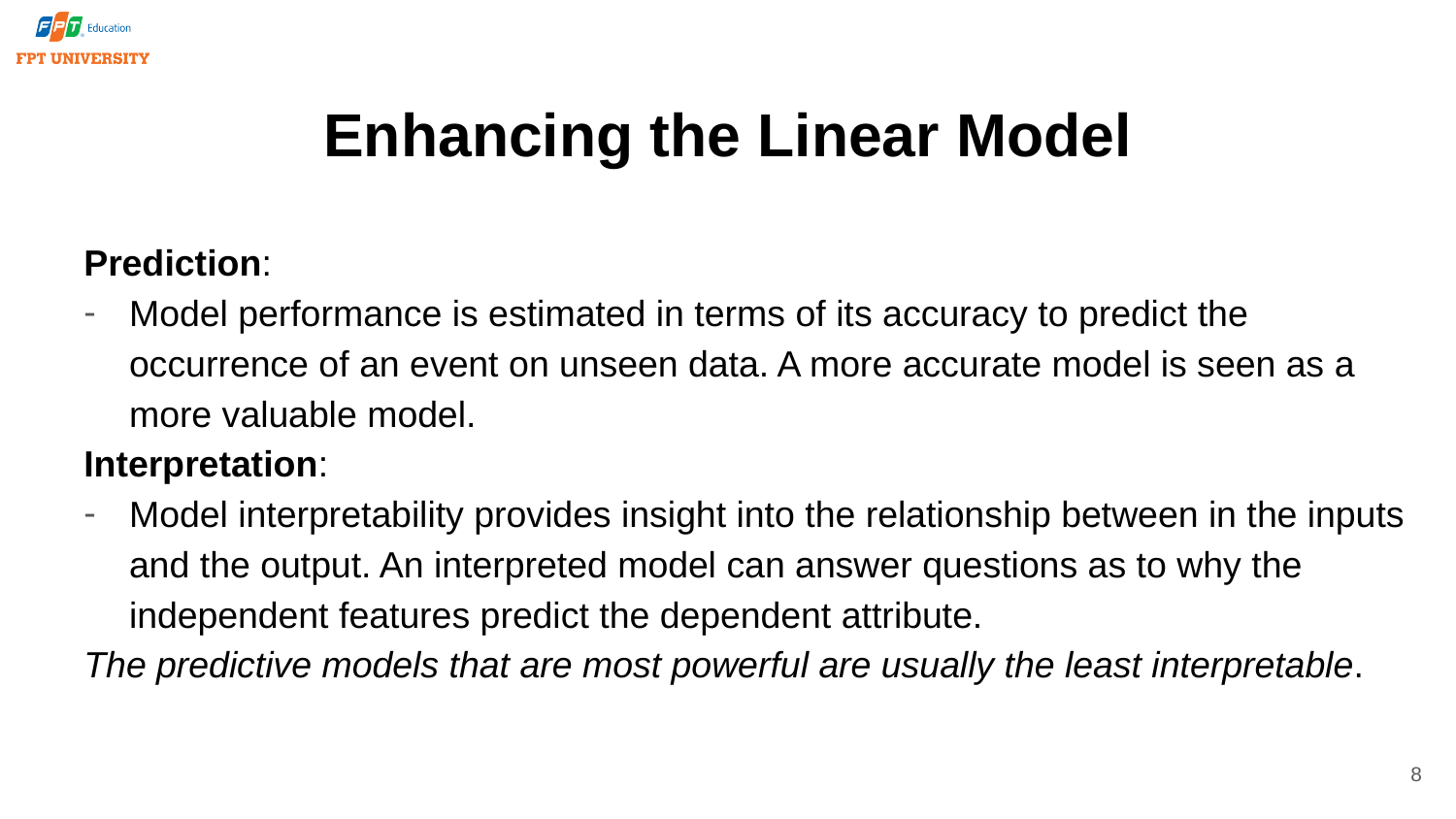

# Enhancing the Linear Model
Prediction:
Model performance is estimated in terms of its accuracy to predict the occurrence of an event on unseen data. A more accurate model is seen as a more valuable model.
Interpretation:
Model interpretability provides insight into the relationship between in the inputs and the output. An interpreted model can answer questions as to why the independent features predict the dependent attribute.
The predictive models that are most powerful are usually the least interpretable.
8